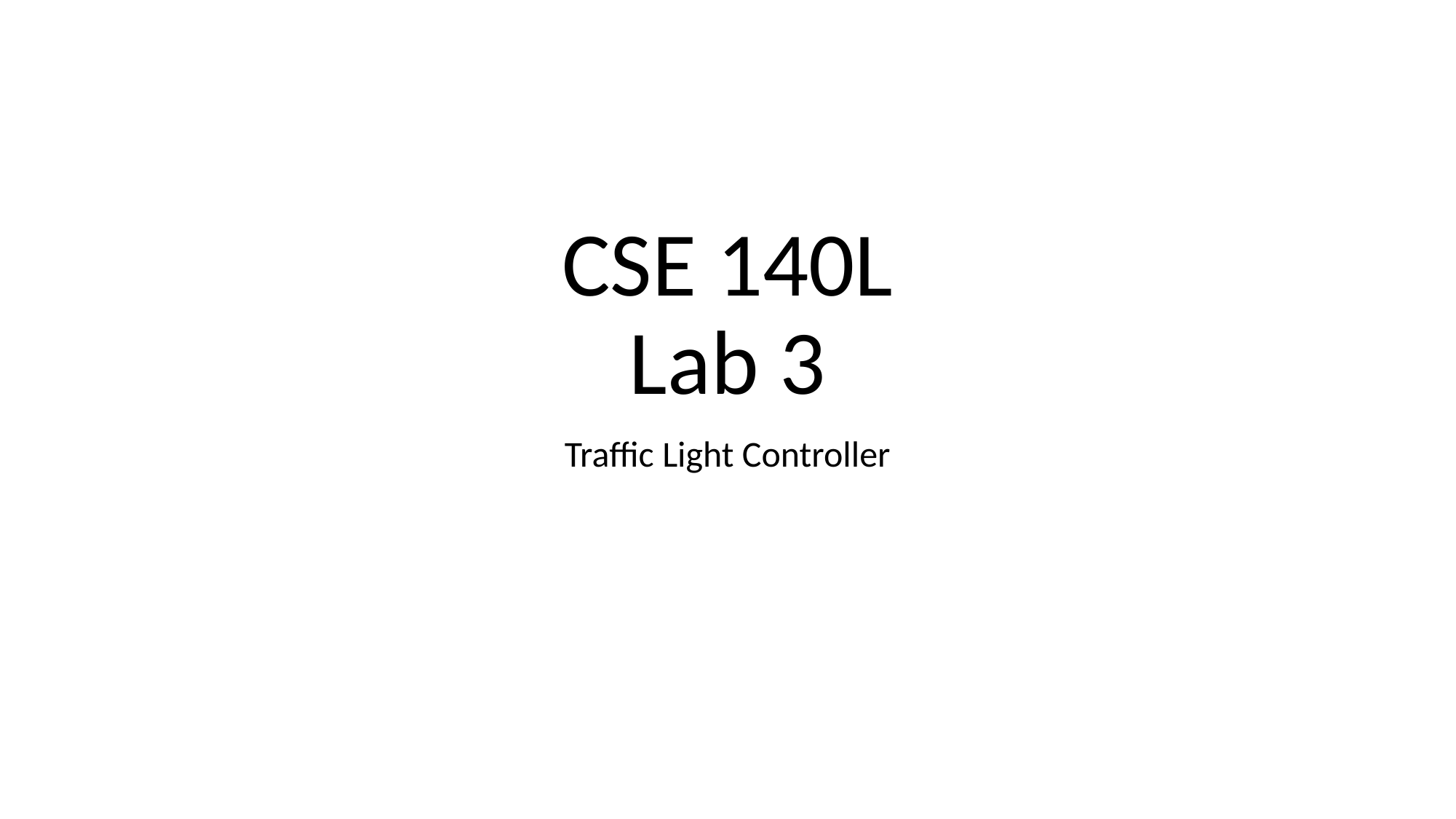

# CSE 140L Lab 3
Traffic Light Controller